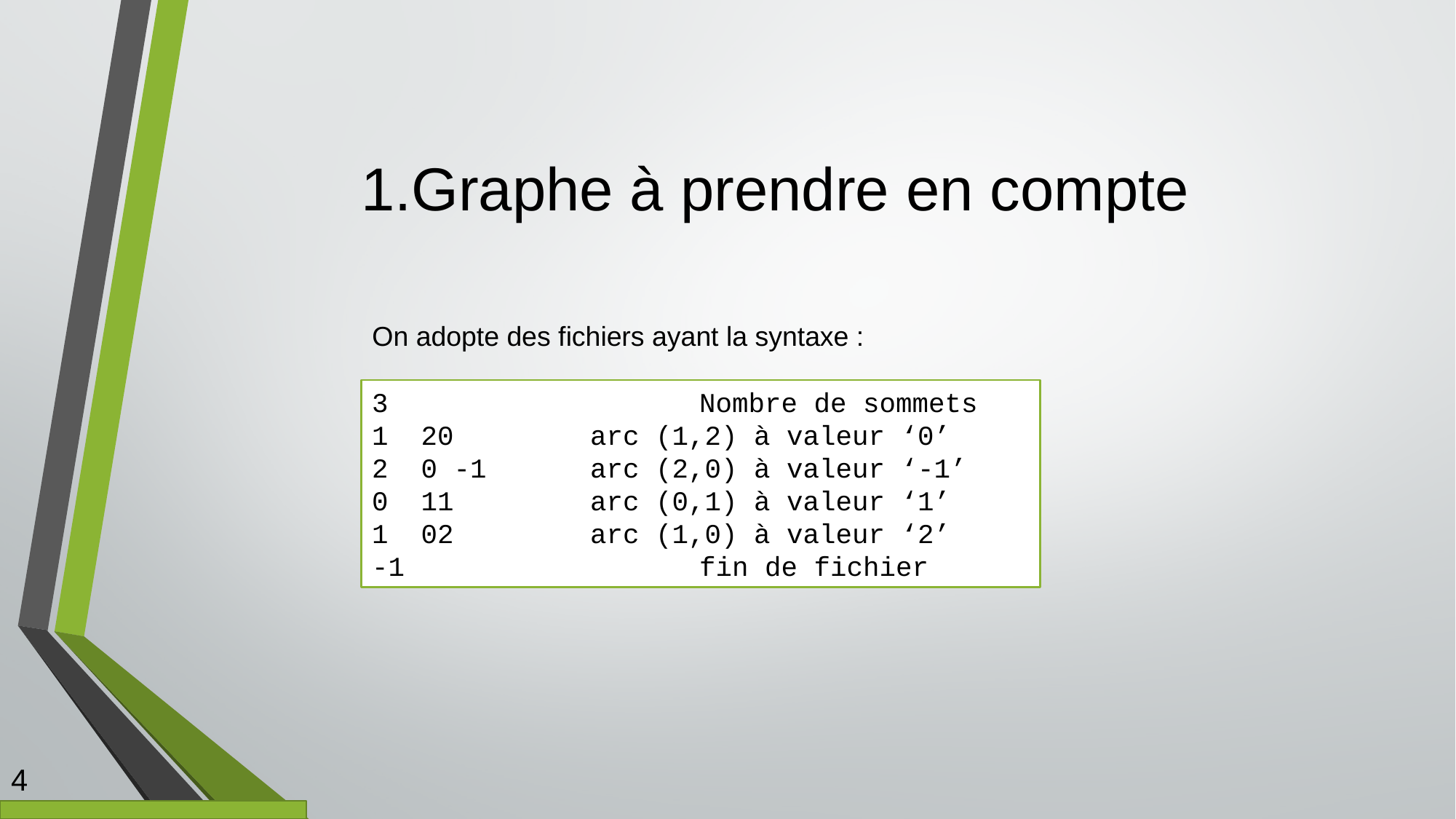

# 1.Graphe à prendre en compte
On adopte des fichiers ayant la syntaxe :
3			Nombre de sommets
1  20		arc (1,2) à valeur ‘0’
2  0 -1	arc (2,0) à valeur ‘-1’
0  11 		arc (0,1) à valeur ‘1’
1  02 		arc (1,0) à valeur ‘2’
-1 			fin de fichier
4